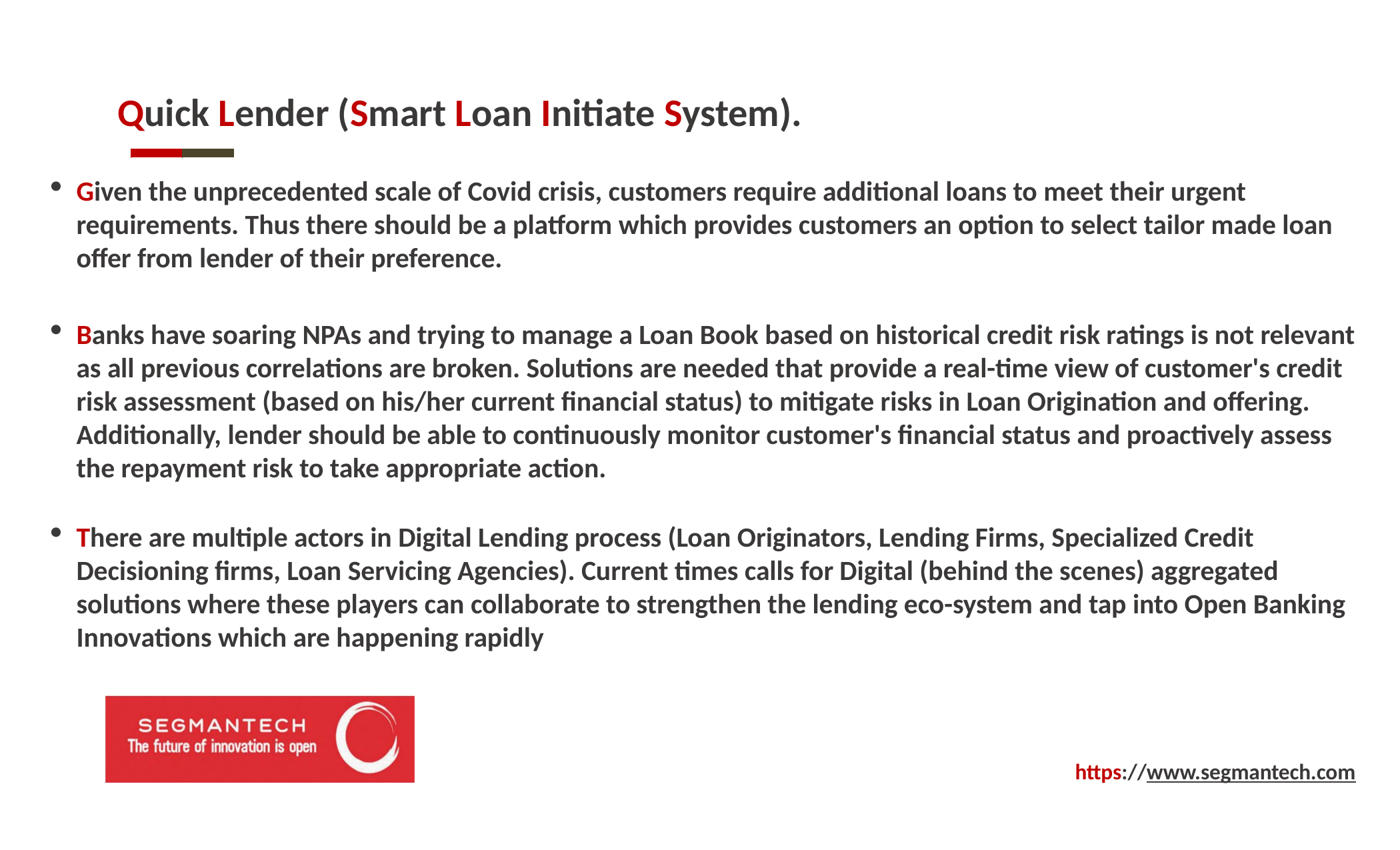

# Quick Lender (Smart Loan Initiate System).

Given the unprecedented scale of Covid crisis, customers require additional loans to meet their urgent requirements. Thus there should be a platform which provides customers an option to select tailor made loan offer from lender of their preference.

Banks have soaring NPAs and trying to manage a Loan Book based on historical credit risk ratings is not relevant as all previous correlations are broken. Solutions are needed that provide a real-time view of customer's credit risk assessment (based on his/her current financial status) to mitigate risks in Loan Origination and offering. Additionally, lender should be able to continuously monitor customer's financial status and proactively assess the repayment risk to take appropriate action.

There are multiple actors in Digital Lending process (Loan Originators, Lending Firms, Specialized Credit Decisioning firms, Loan Servicing Agencies). Current times calls for Digital (behind the scenes) aggregated solutions where these players can collaborate to strengthen the lending eco-system and tap into Open Banking Innovations which are happening rapidly
https://www.segmantech.com